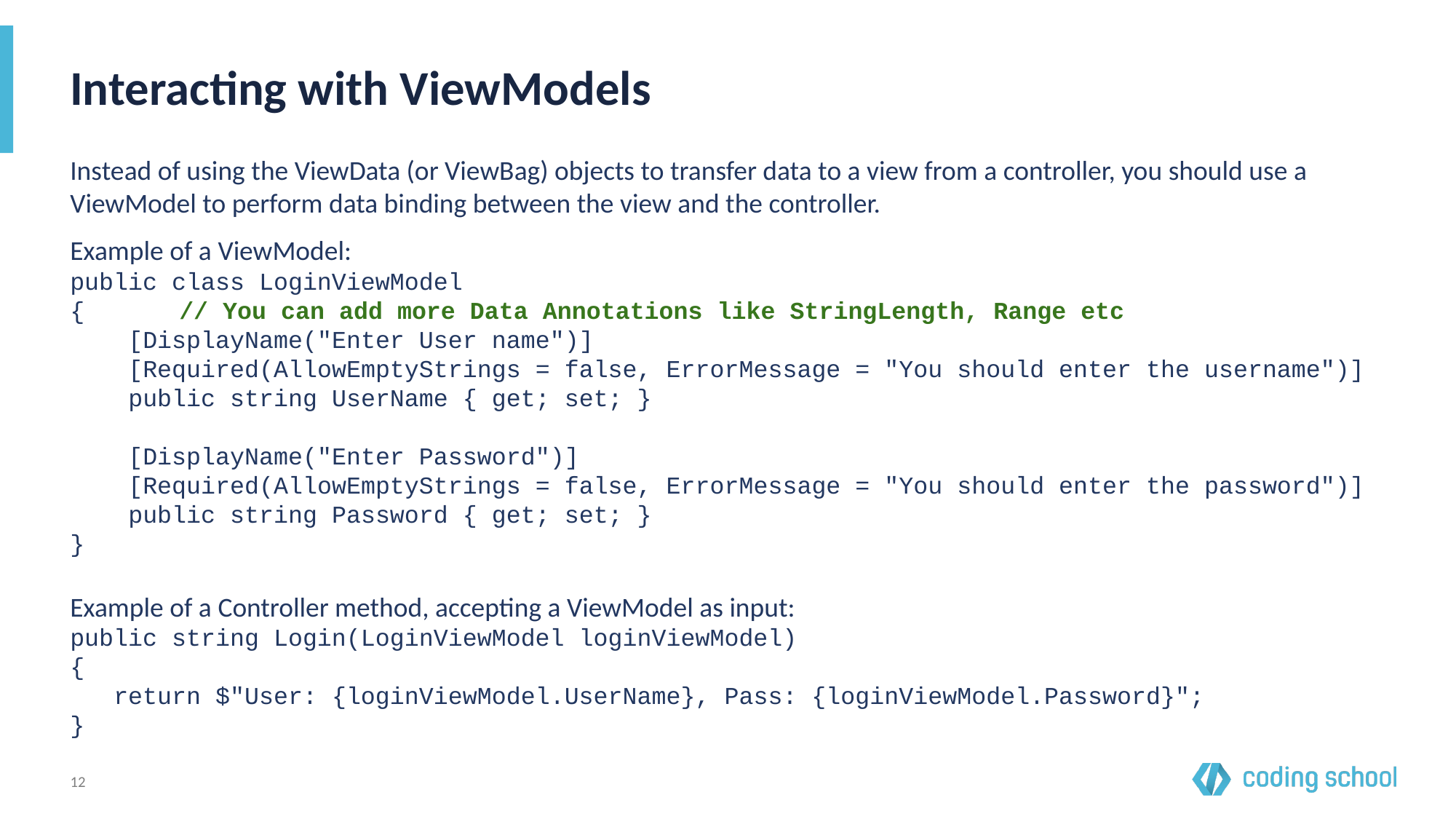

# Interacting with ViewModels
Instead of using the ViewData (or ViewBag) objects to transfer data to a view from a controller, you should use a ViewModel to perform data binding between the view and the controller.
Example of a ViewModel:
public class LoginViewModel
{	// You can add more Data Annotations like StringLength, Range etc
    [DisplayName("Enter User name")]
    [Required(AllowEmptyStrings = false, ErrorMessage = "You should enter the username")]
    public string UserName { get; set; }

    [DisplayName("Enter Password")]
    [Required(AllowEmptyStrings = false, ErrorMessage = "You should enter the password")]
    public string Password { get; set; }
}

Example of a Controller method, accepting a ViewModel as input:
public string Login(LoginViewModel loginViewModel)
{
   return $"User: {loginViewModel.UserName}, Pass: {loginViewModel.Password}";
}

12